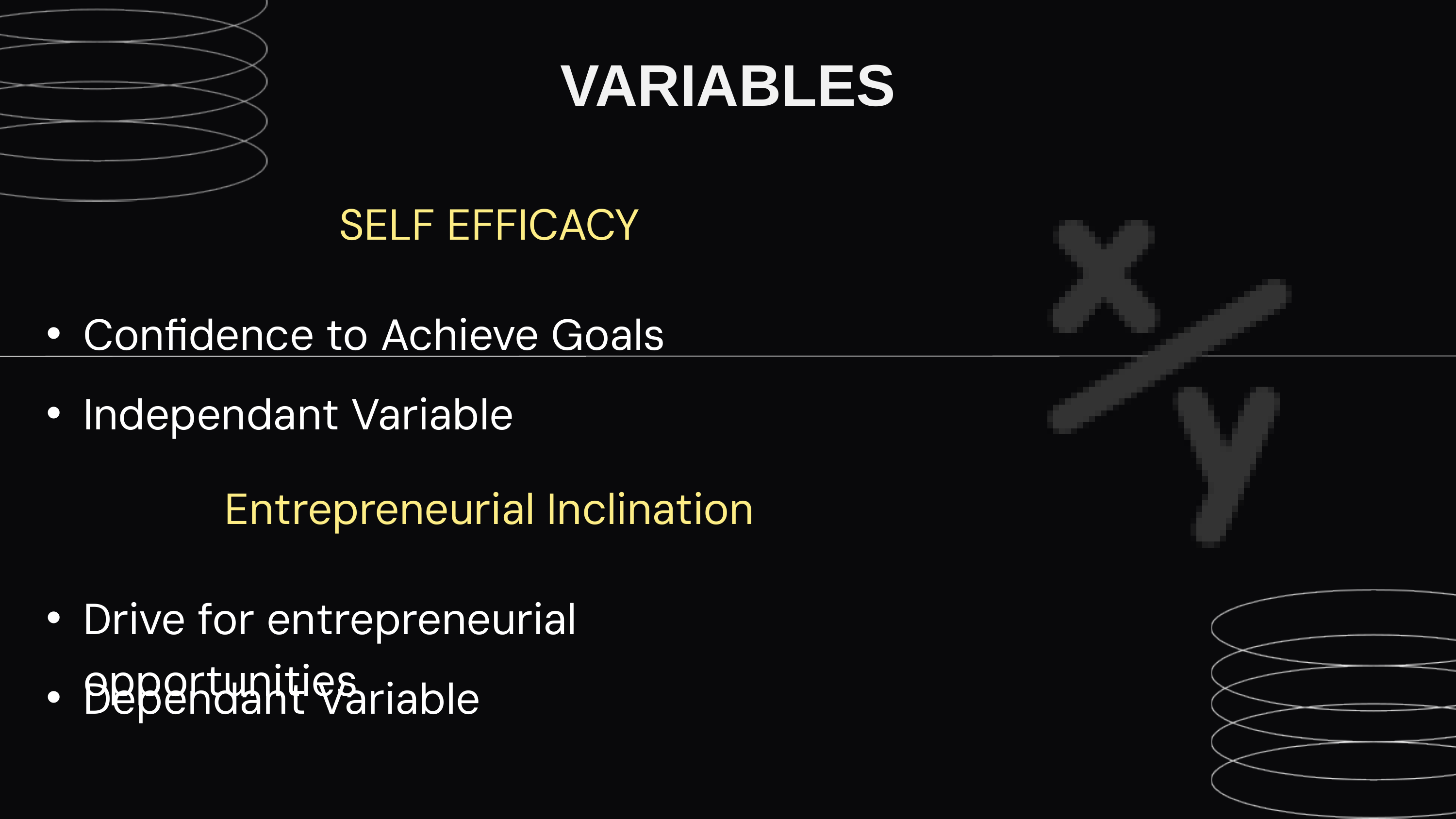

VARIABLES
SELF EFFICACY

Confidence to Achieve Goals

Independant Variable
Entrepreneurial Inclination
Drive for entrepreneurial opportunities

Dependant Variable